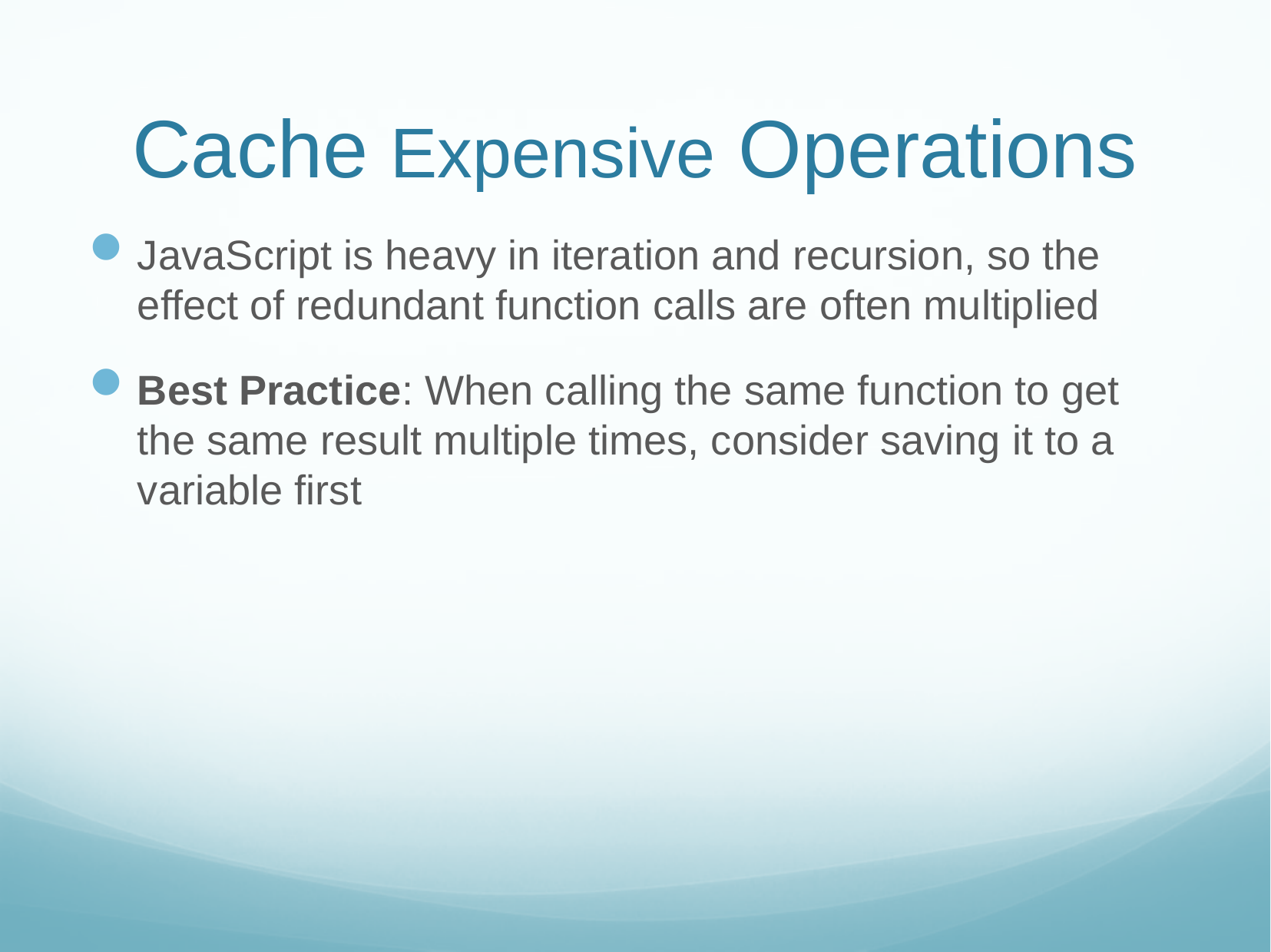

# Cache Expensive Operations
JavaScript is heavy in iteration and recursion, so the effect of redundant function calls are often multiplied
Best Practice: When calling the same function to get the same result multiple times, consider saving it to a variable first